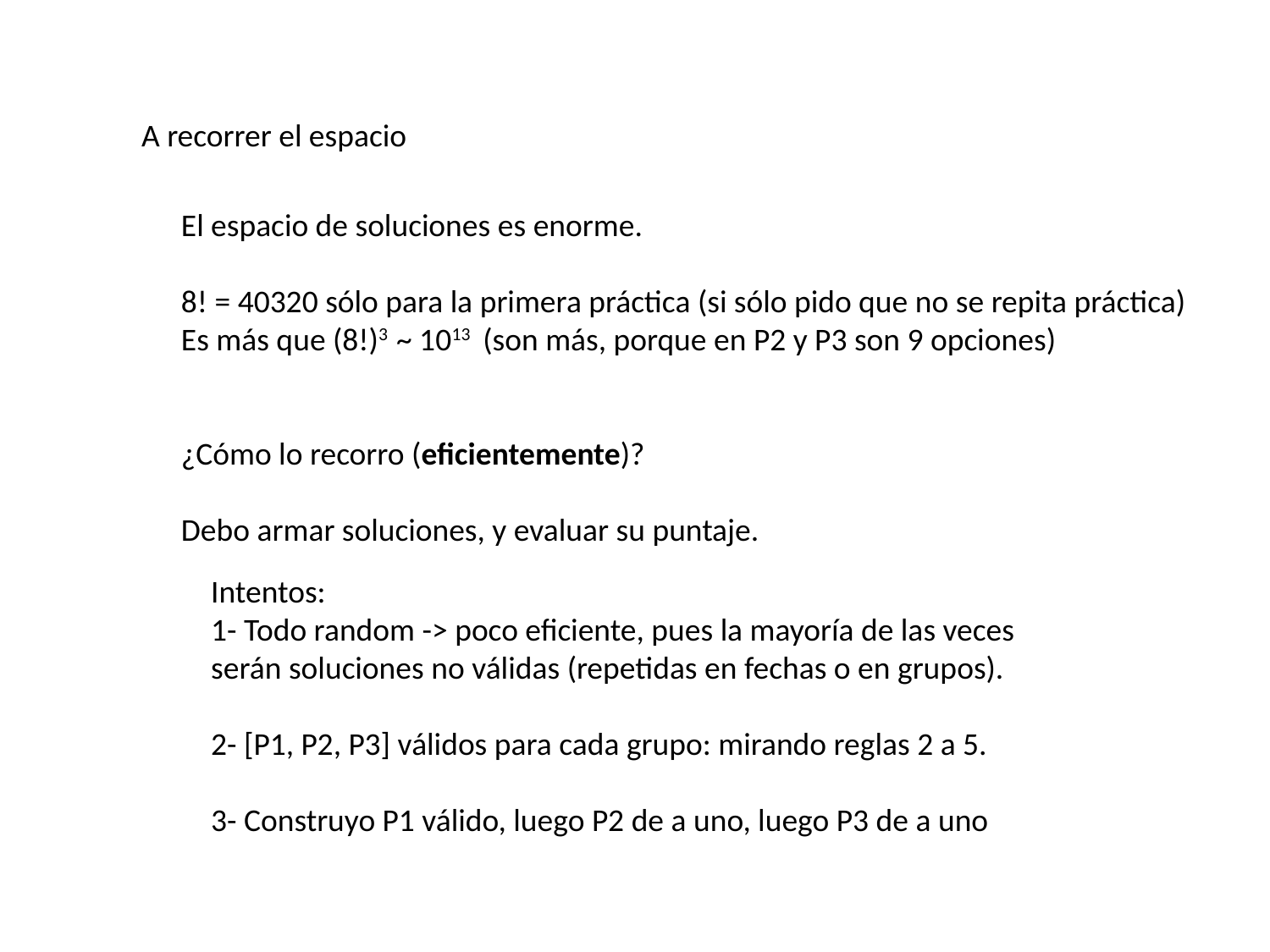

A recorrer el espacio
El espacio de soluciones es enorme.

8! = 40320 sólo para la primera práctica (si sólo pido que no se repita práctica)
Es más que (8!)3  ~ 1013   (son más, porque en P2 y P3 son 9 opciones)

¿Cómo lo recorro (eficientemente)?

Debo armar soluciones, y evaluar su puntaje.
Intentos:
1- Todo random -> poco eficiente, pues la mayoría de las veces serán soluciones no válidas (repetidas en fechas o en grupos).

2- [P1, P2, P3] válidos para cada grupo: mirando reglas 2 a 5.

3- Construyo P1 válido, luego P2 de a uno, luego P3 de a uno